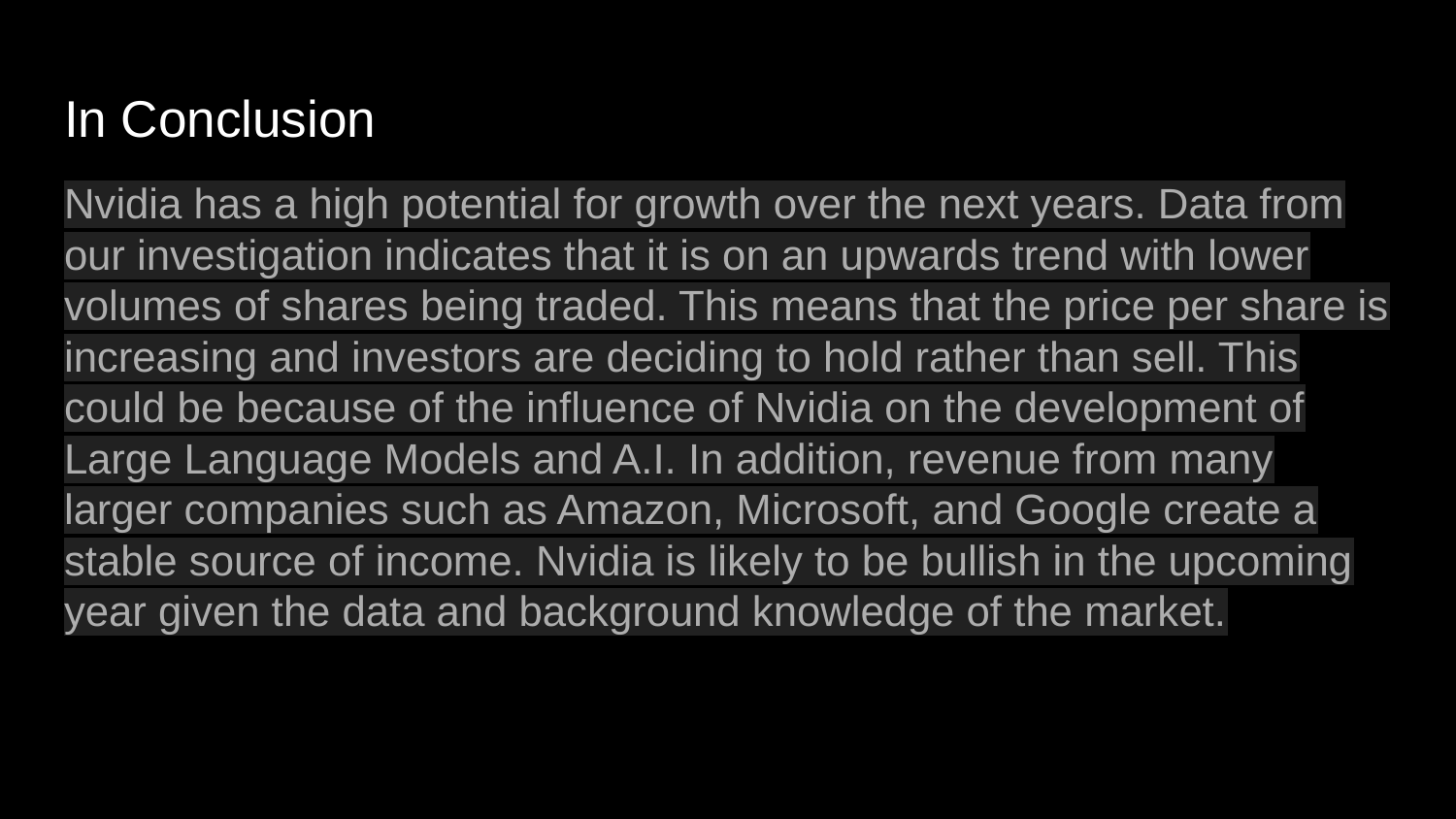

# In Conclusion
Nvidia has a high potential for growth over the next years. Data from our investigation indicates that it is on an upwards trend with lower volumes of shares being traded. This means that the price per share is increasing and investors are deciding to hold rather than sell. This could be because of the influence of Nvidia on the development of Large Language Models and A.I. In addition, revenue from many larger companies such as Amazon, Microsoft, and Google create a stable source of income. Nvidia is likely to be bullish in the upcoming year given the data and background knowledge of the market.